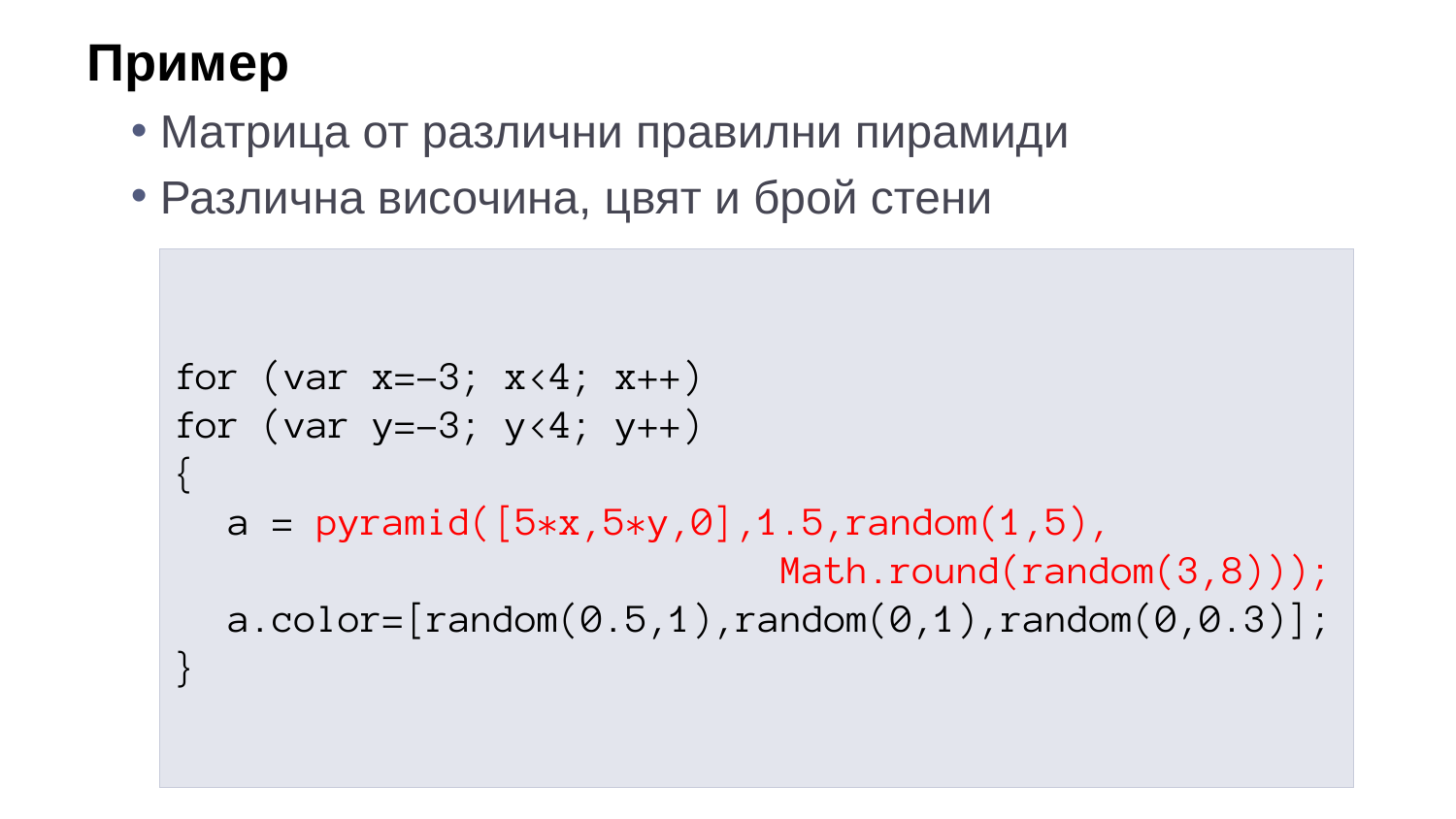

Пример
Матрица от различни правилни пирамиди
Различна височина, цвят и брой стени
for (var x=-3; x<4; x++)
for (var y=-3; y<4; y++)
{
	a = pyramid([5*x,5*y,0],1.5,random(1,5),
	                         Math.round(random(3,8)));
	a.color=[random(0.5,1),random(0,1),random(0,0.3)];
}